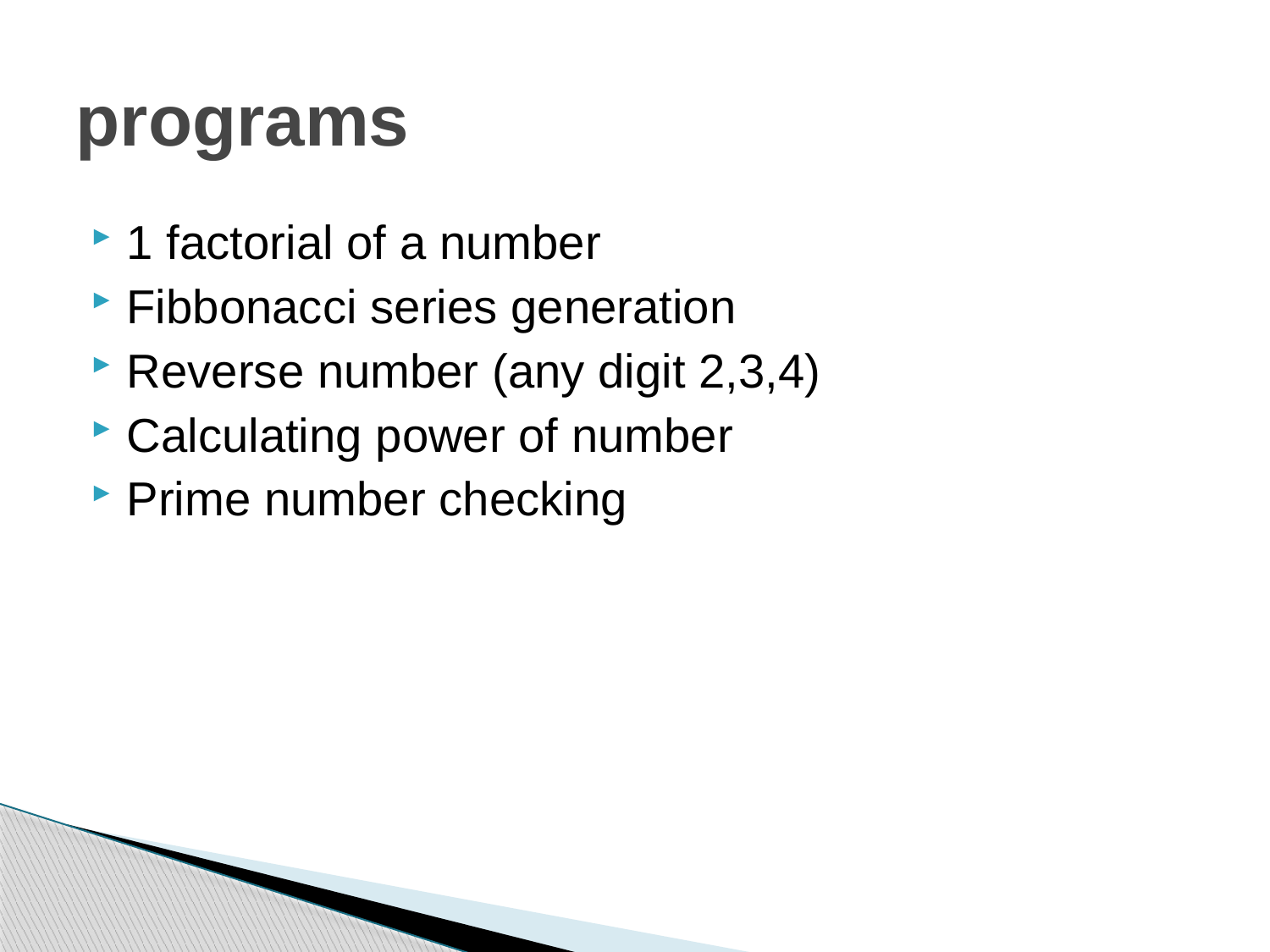

# programs
1 factorial of a number
Fibbonacci series generation
Reverse number (any digit 2,3,4)
Calculating power of number
Prime number checking